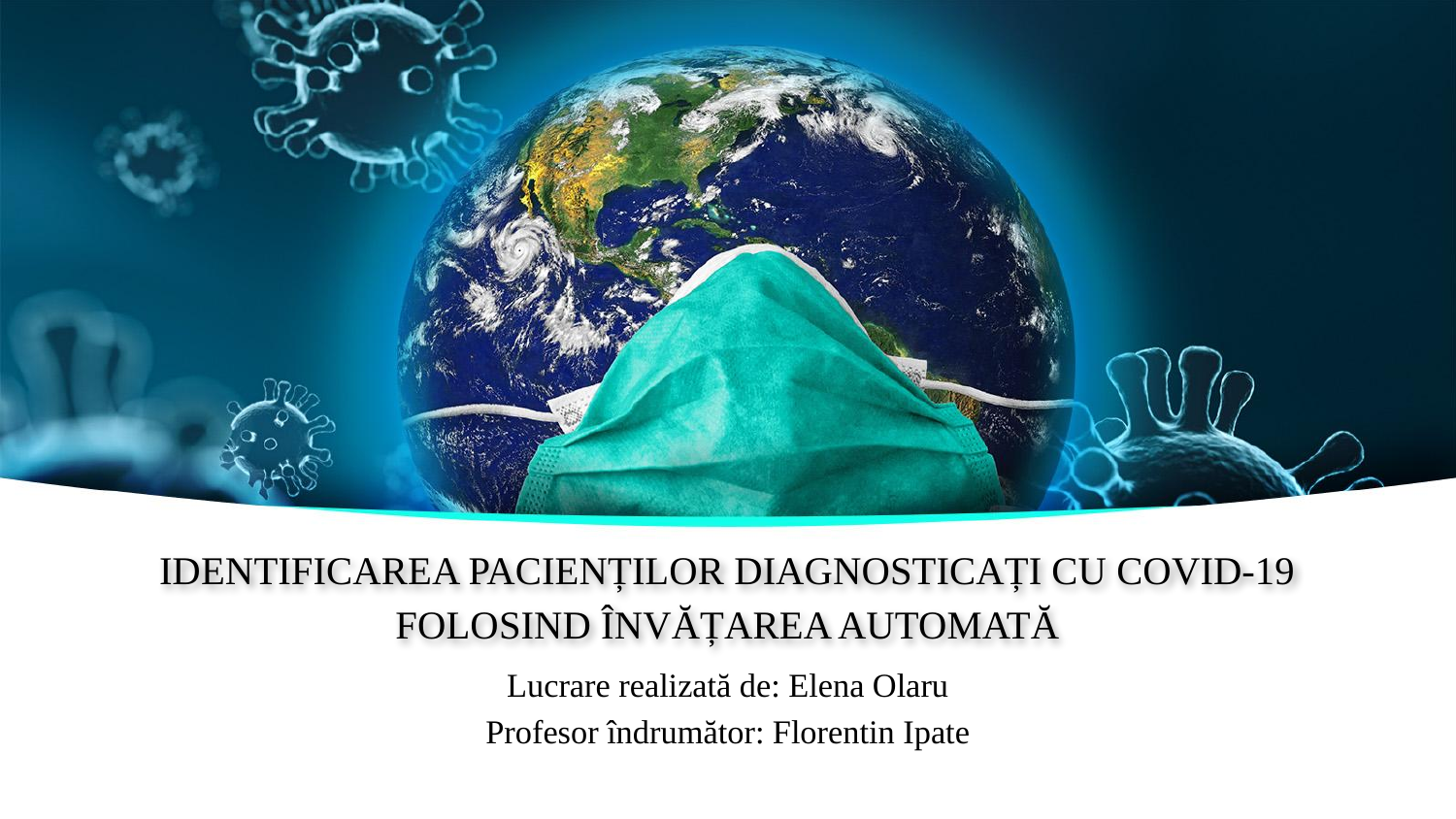

# IDENTIFICAREA PACIENȚILOR DIAGNOSTICAȚI CU COVID-19 FOLOSIND ÎNVĂȚAREA AUTOMATĂ
Lucrare realizată de: Elena Olaru
Profesor îndrumător: Florentin Ipate